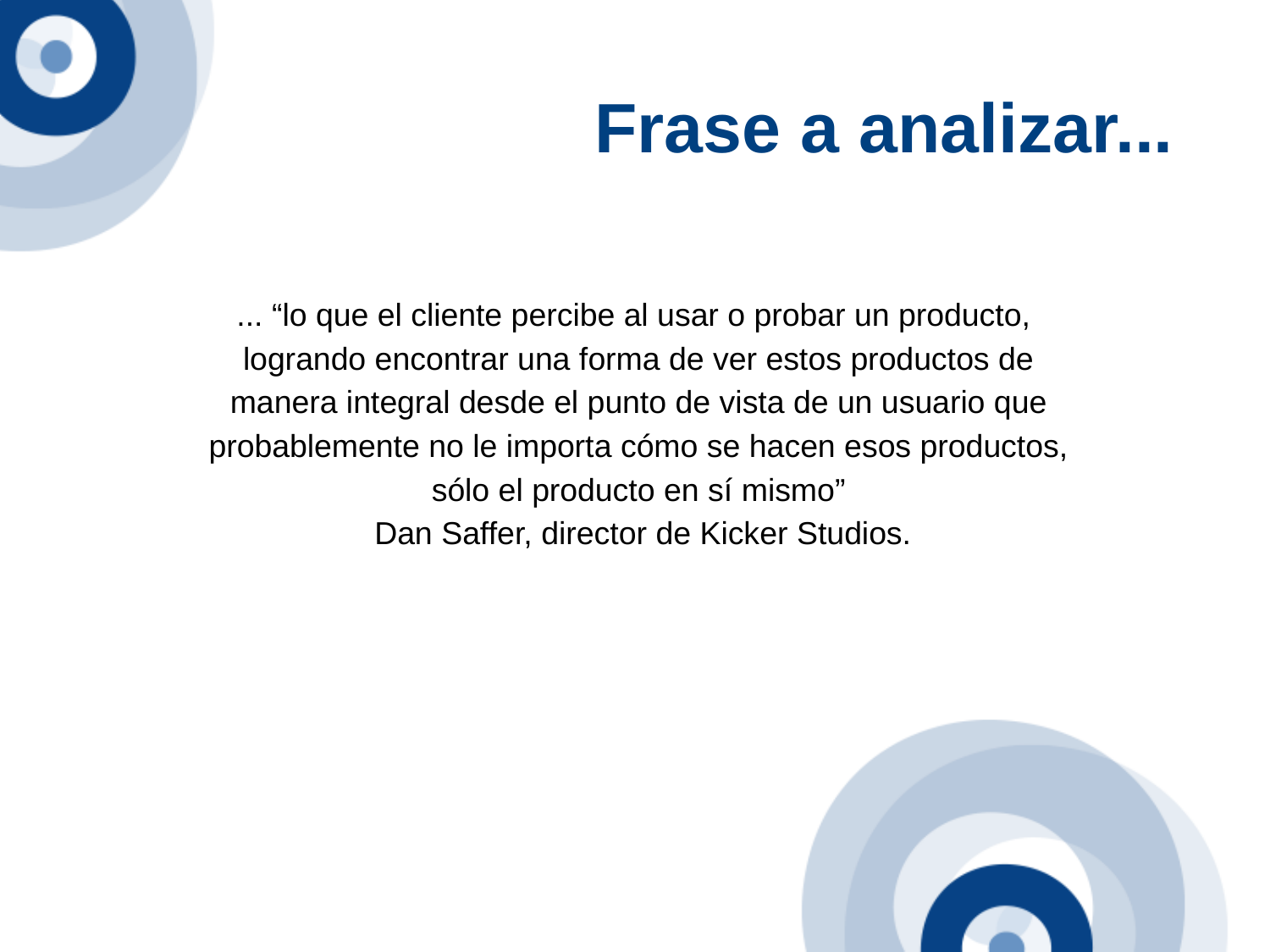

# Frase a analizar...
... “lo que el cliente percibe al usar o probar un producto, logrando encontrar una forma de ver estos productos de manera integral desde el punto de vista de un usuario que probablemente no le importa cómo se hacen esos productos, sólo el producto en sí mismo”
 Dan Saffer, director de Kicker Studios.